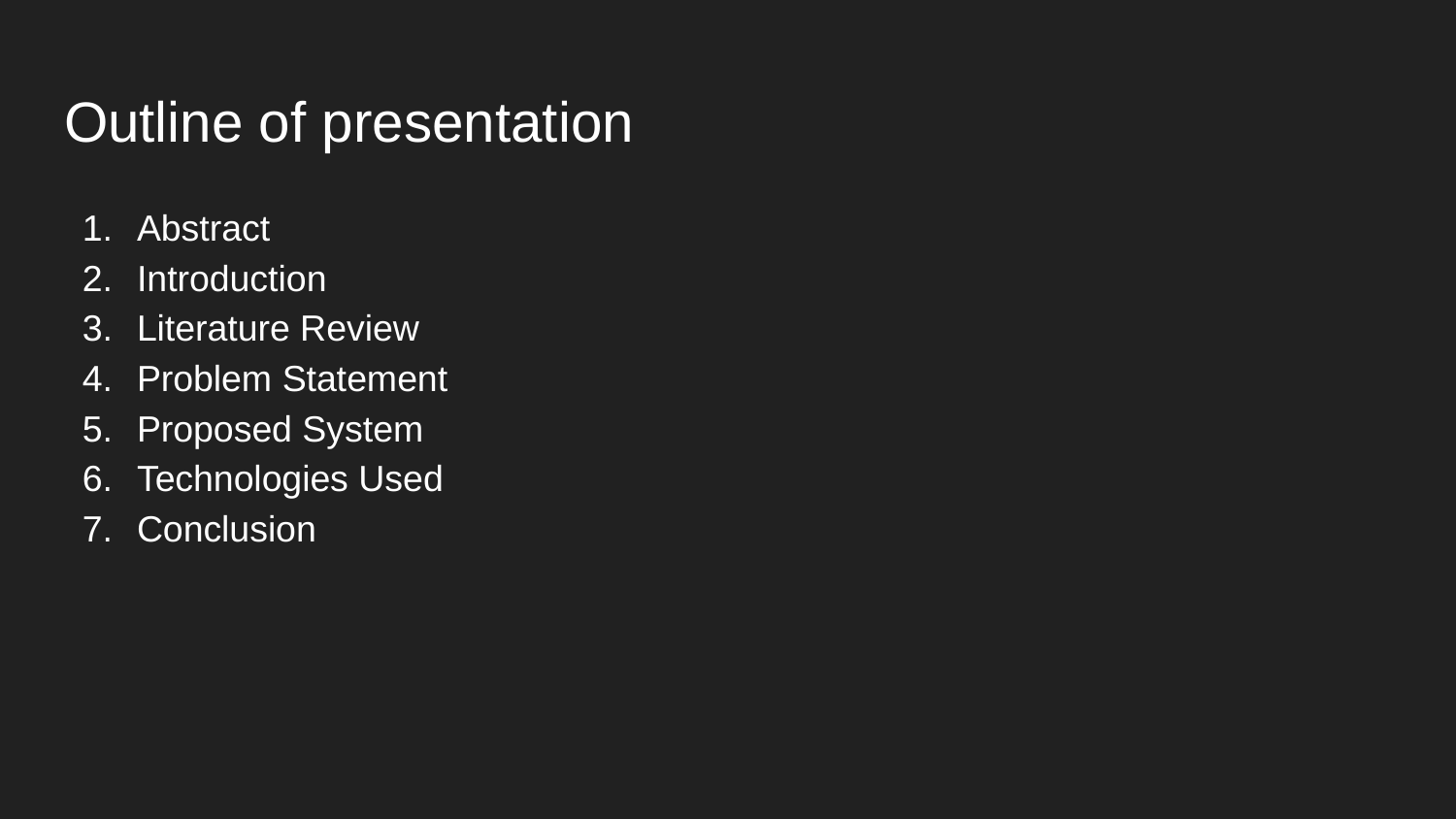

# Outline of presentation
Abstract
Introduction
Literature Review
Problem Statement
Proposed System
Technologies Used
Conclusion